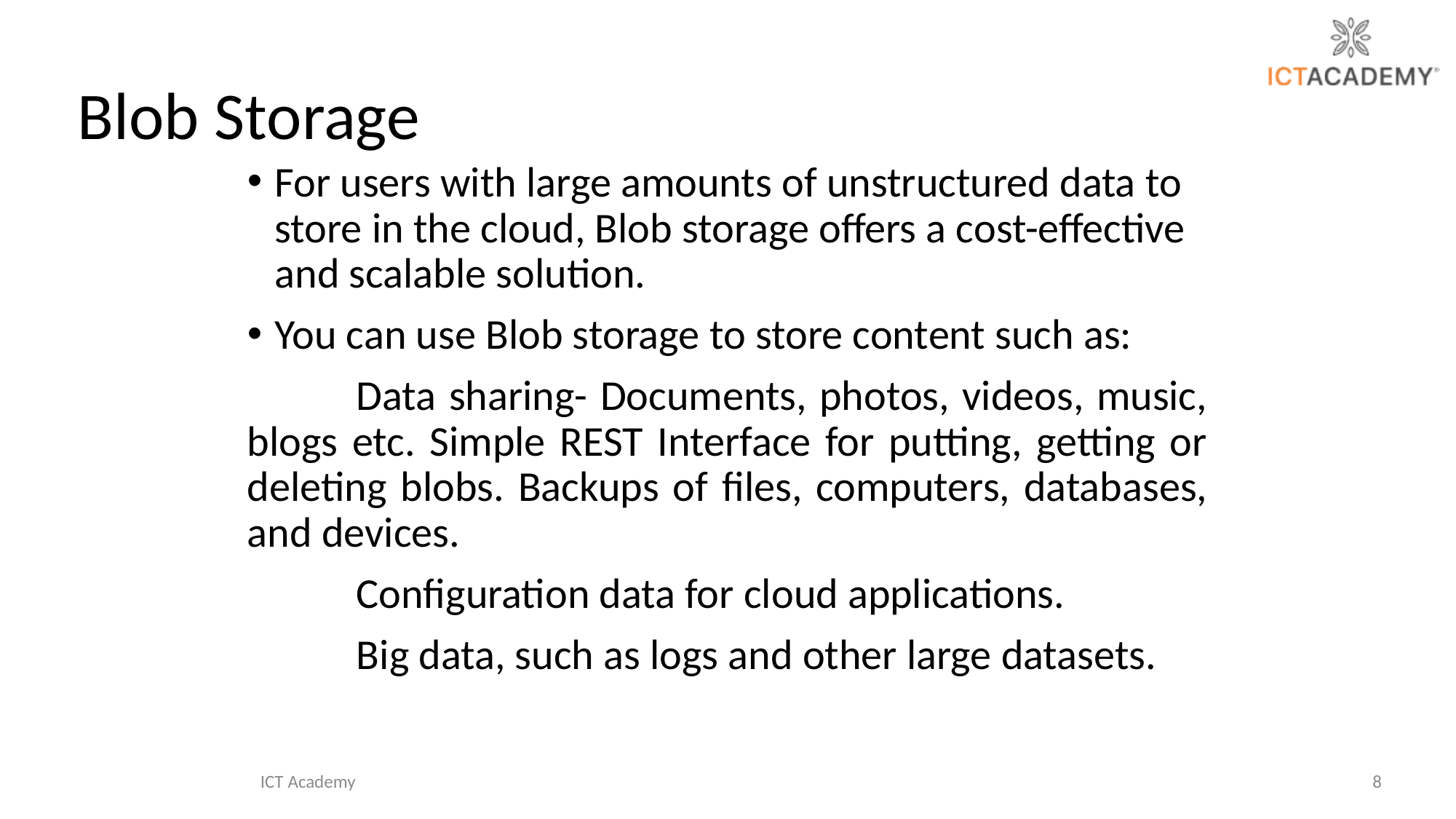

# Blob Storage
For users with large amounts of unstructured data to store in the cloud, Blob storage offers a cost-effective and scalable solution.
You can use Blob storage to store content such as:
	Data sharing- Documents, photos, videos, music, blogs etc. Simple REST Interface for putting, getting or deleting blobs. Backups of files, computers, databases, and devices.
	Configuration data for cloud applications.
	Big data, such as logs and other large datasets.

ICT Academy
8